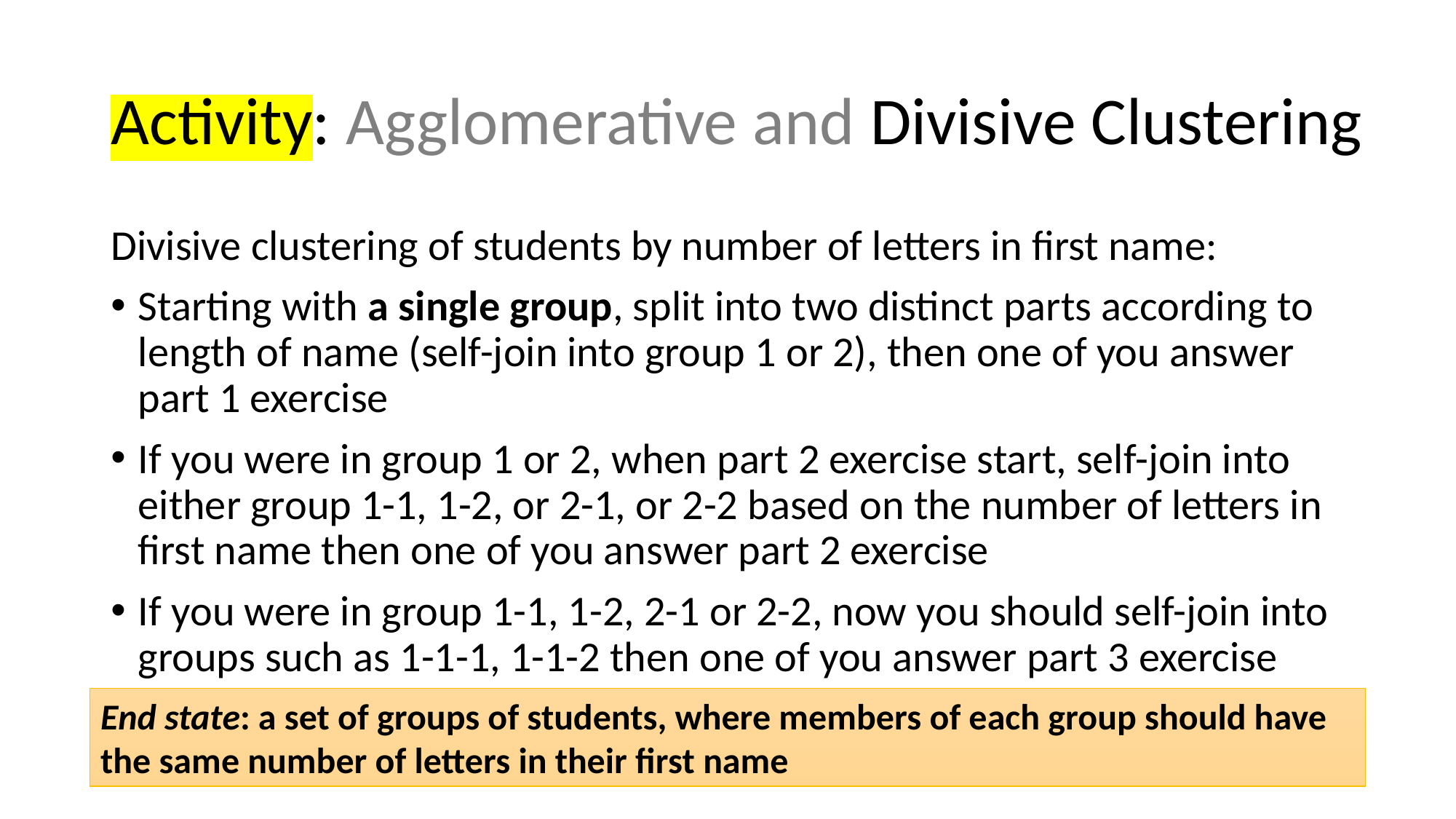

# Activity: Agglomerative and Divisive Clustering
Divisive clustering of students by number of letters in first name:
Starting with a single group, split into two distinct parts according to length of name (self-join into group 1 or 2), then one of you answer part 1 exercise
If you were in group 1 or 2, when part 2 exercise start, self-join into either group 1-1, 1-2, or 2-1, or 2-2 based on the number of letters in first name then one of you answer part 2 exercise
If you were in group 1-1, 1-2, 2-1 or 2-2, now you should self-join into groups such as 1-1-1, 1-1-2 then one of you answer part 3 exercise

End state: a set of groups of students, where members of each group should have the same number of letters in their first name